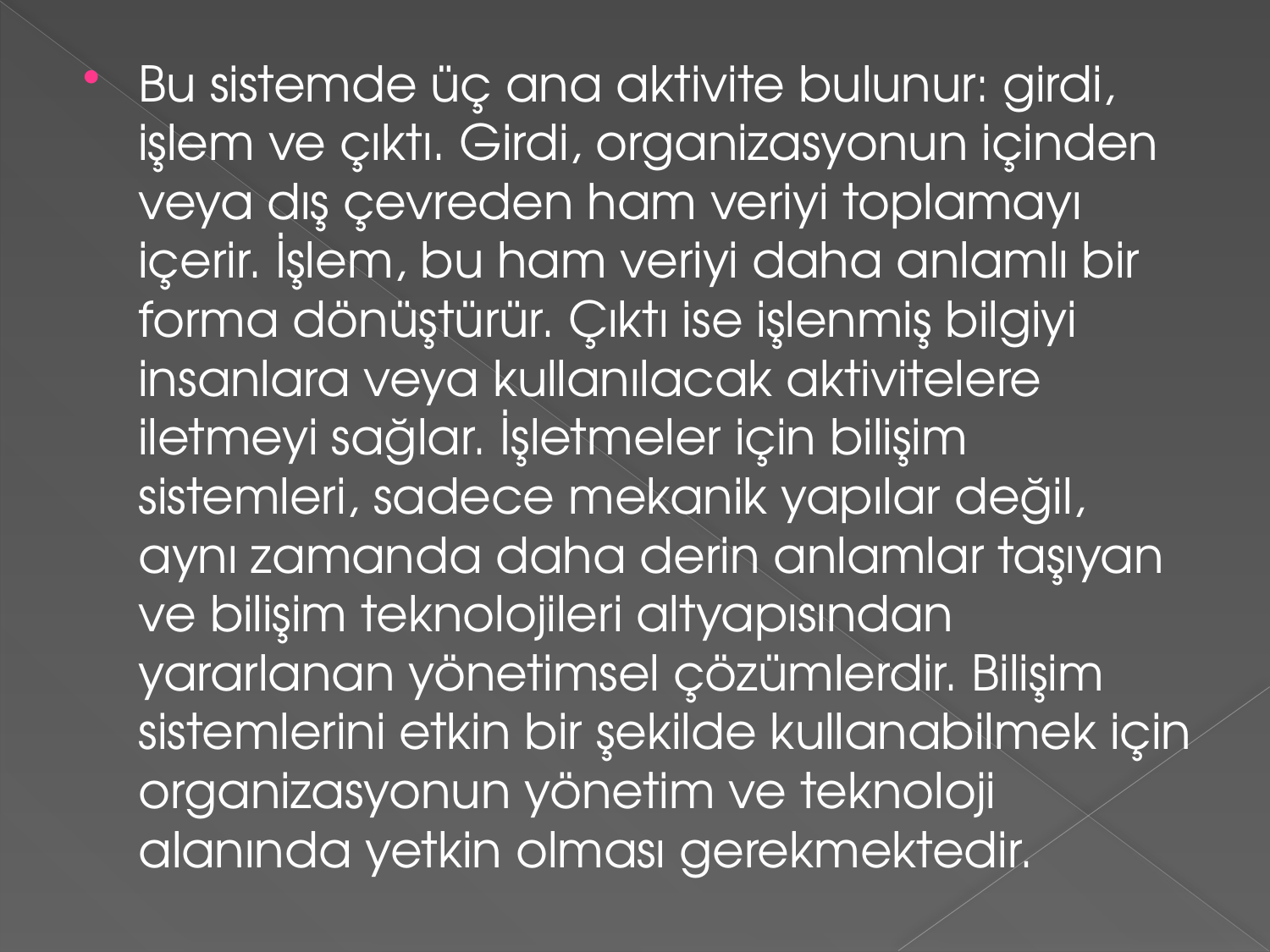

Bu sistemde üç ana aktivite bulunur: girdi, işlem ve çıktı. Girdi, organizasyonun içinden veya dış çevreden ham veriyi toplamayı içerir. İşlem, bu ham veriyi daha anlamlı bir forma dönüştürür. Çıktı ise işlenmiş bilgiyi insanlara veya kullanılacak aktivitelere iletmeyi sağlar. İşletmeler için bilişim sistemleri, sadece mekanik yapılar değil, aynı zamanda daha derin anlamlar taşıyan ve bilişim teknolojileri altyapısından yararlanan yönetimsel çözümlerdir. Bilişim sistemlerini etkin bir şekilde kullanabilmek için organizasyonun yönetim ve teknoloji alanında yetkin olması gerekmektedir.